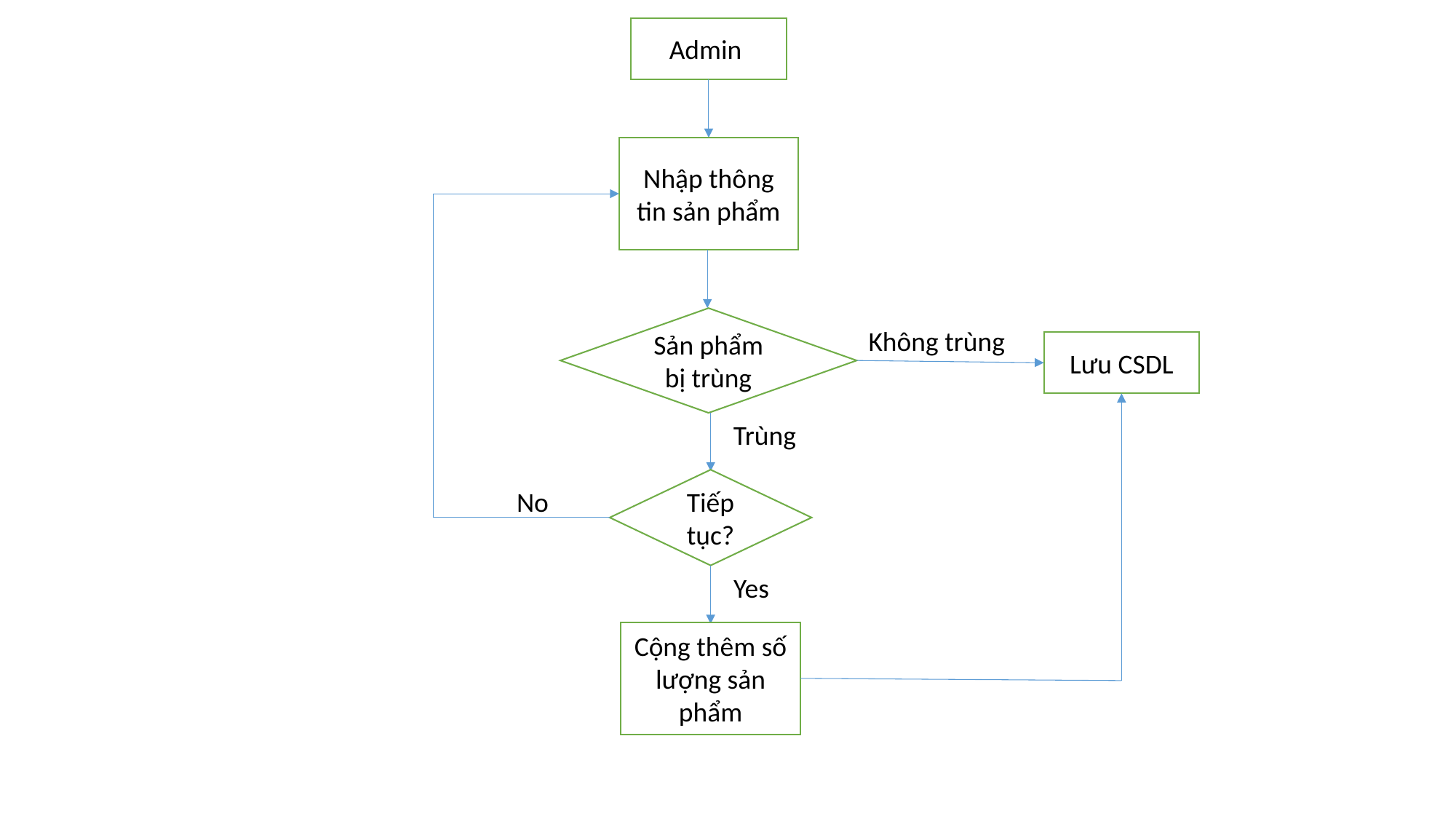

Admin
Nhập thông tin sản phẩm
Sản phẩm bị trùng
Không trùng
Lưu CSDL
Trùng
Tiếp tục?
No
Yes
Cộng thêm số lượng sản phẩm